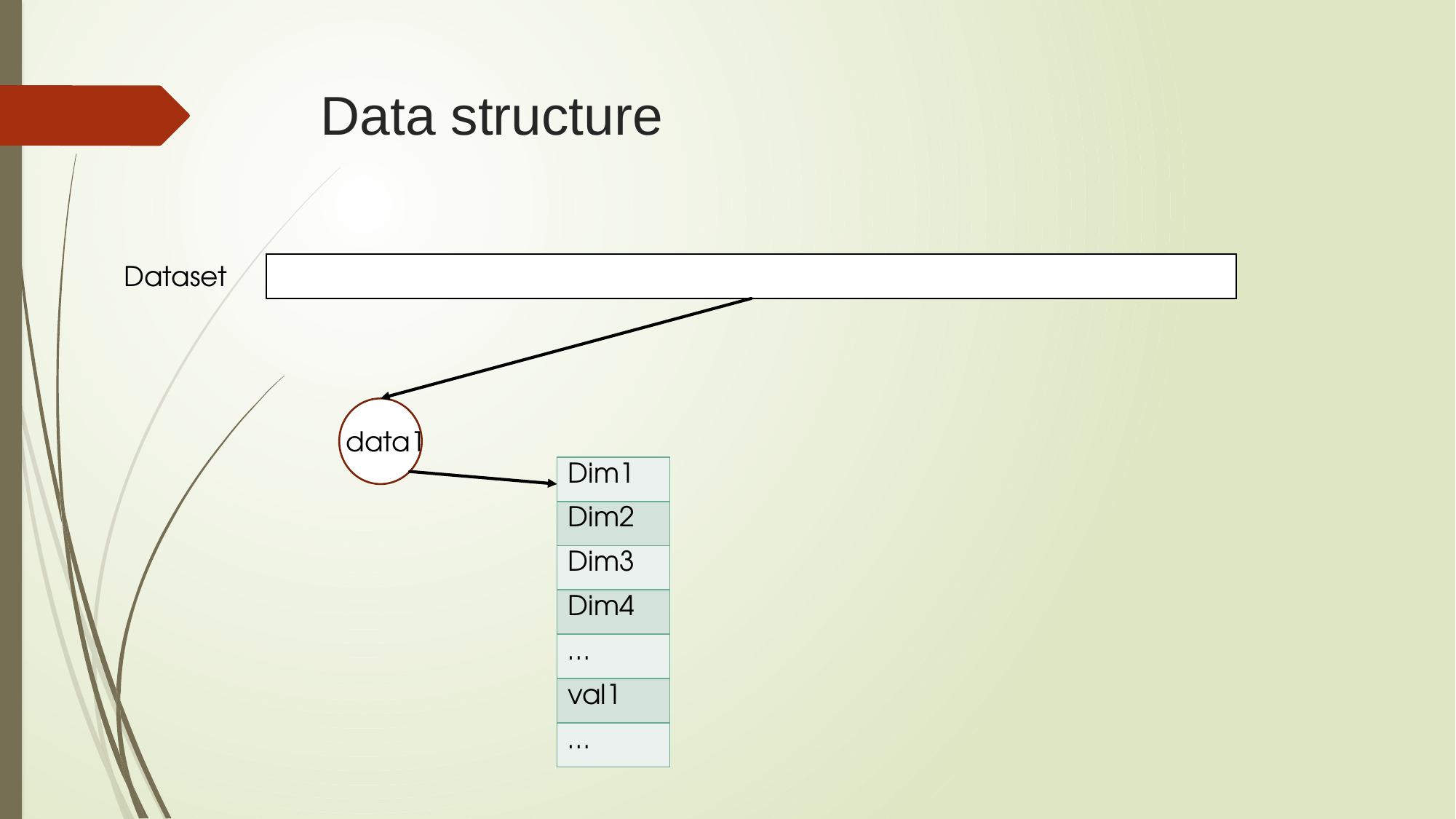

# Data structure
Dataset
|  |
| --- |

data1
| Dim1 |
| --- |
| Dim2 |
| Dim3 |
| Dim4 |
| … |
| val1 |
| … |